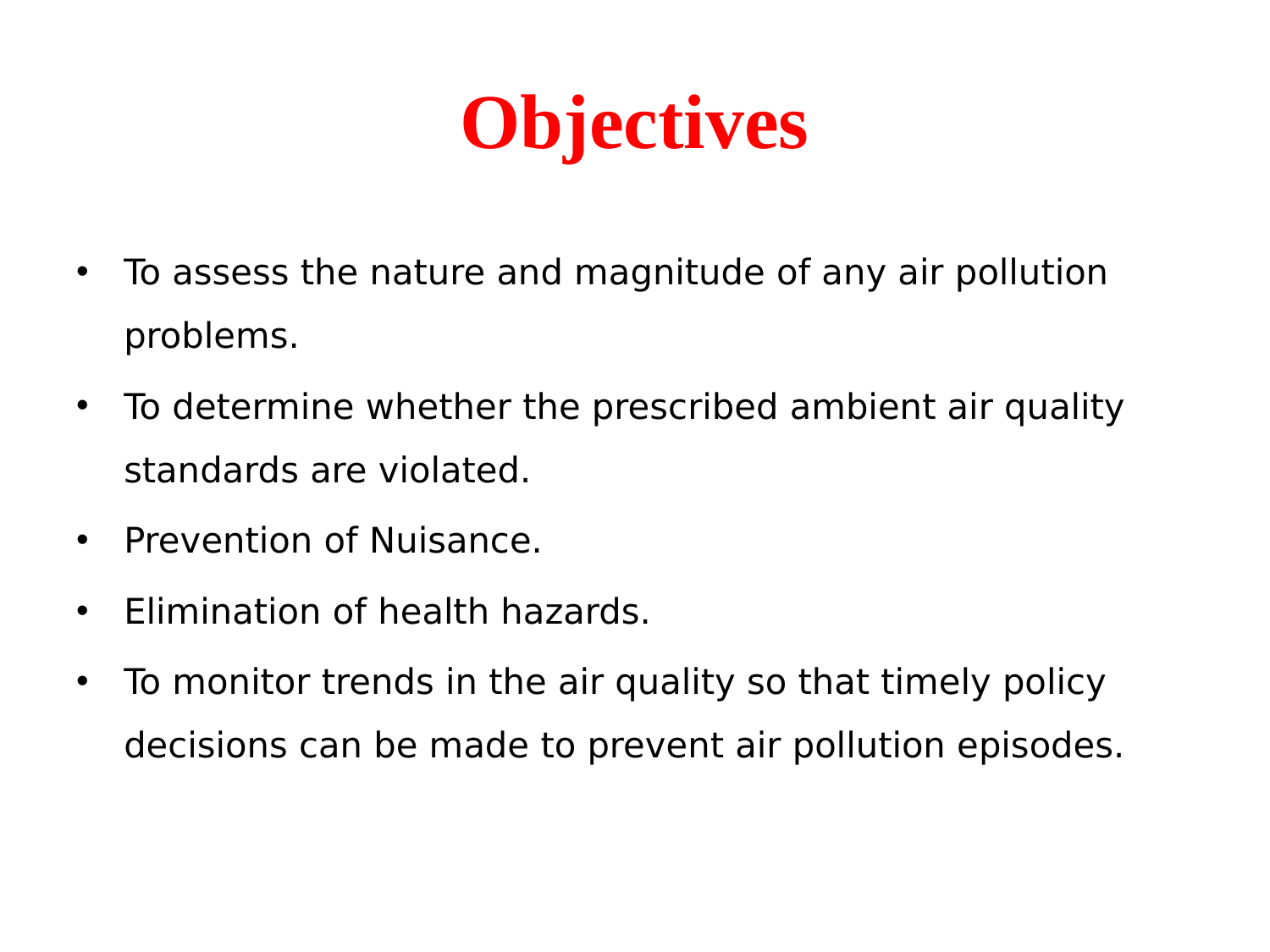

# Objectives
To assess the nature and magnitude of any air pollution problems.
To determine whether the prescribed ambient air quality standards are violated.
Prevention of Nuisance.
Elimination of health hazards.
To monitor trends in the air quality so that timely policy decisions can be made to prevent air pollution episodes.